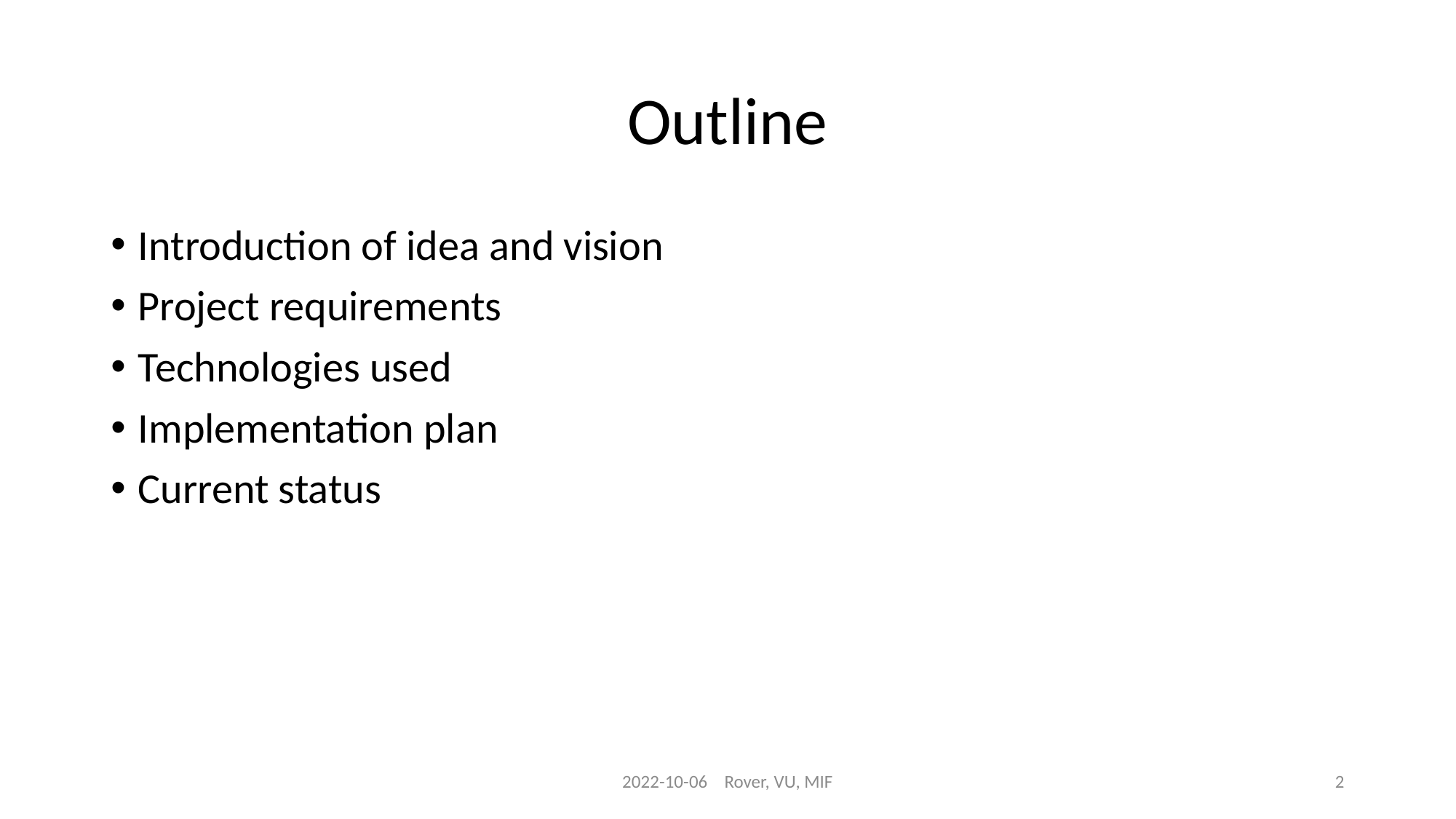

# Outline
Introduction of idea and vision​
Project requirements​
Technologies used​
Implementation plan​
Current status​
2022-10-06    Rover, VU, MIF
2